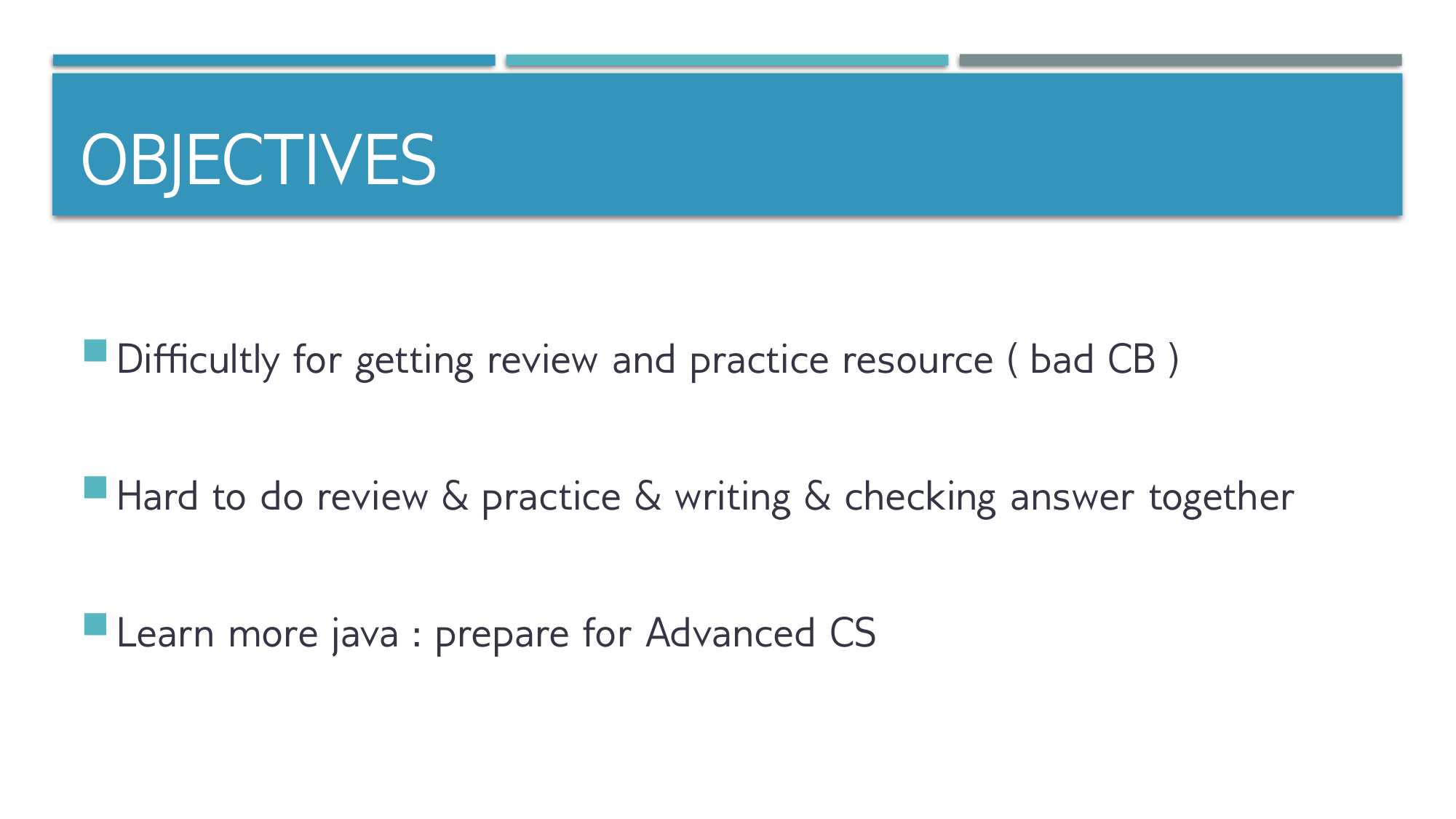

# Objectives
Difficultly for getting review and practice resource ( bad CB )

Hard to do review & practice & writing & checking answer together

Learn more java : prepare for Advanced CS